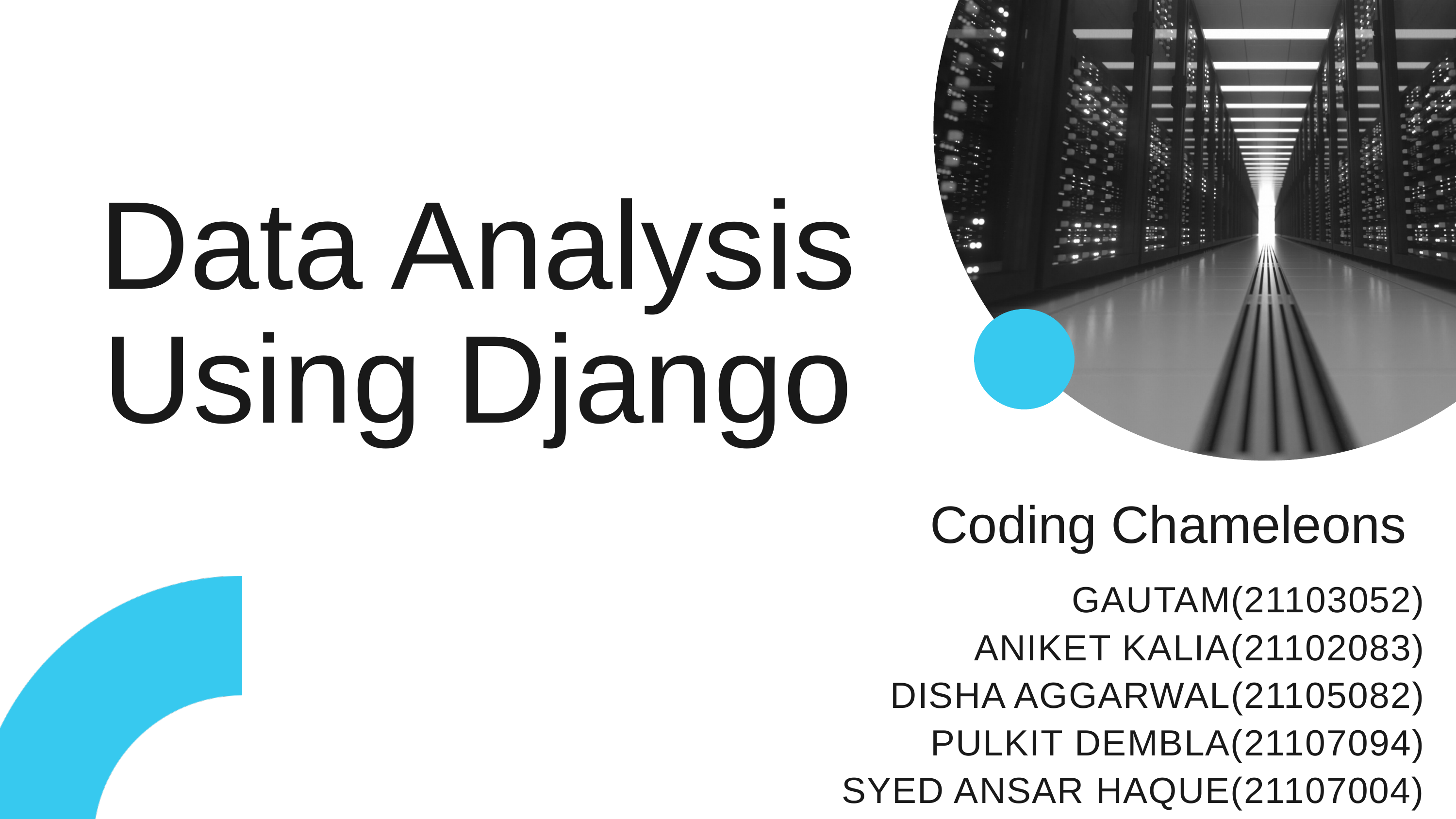

Data Analysis Using Django

Coding Chameleons
GAUTAM(21103052)
ANIKET KALIA(21102083)
DISHA AGGARWAL(21105082)
PULKIT DEMBLA(21107094)
SYED ANSAR HAQUE(21107004)